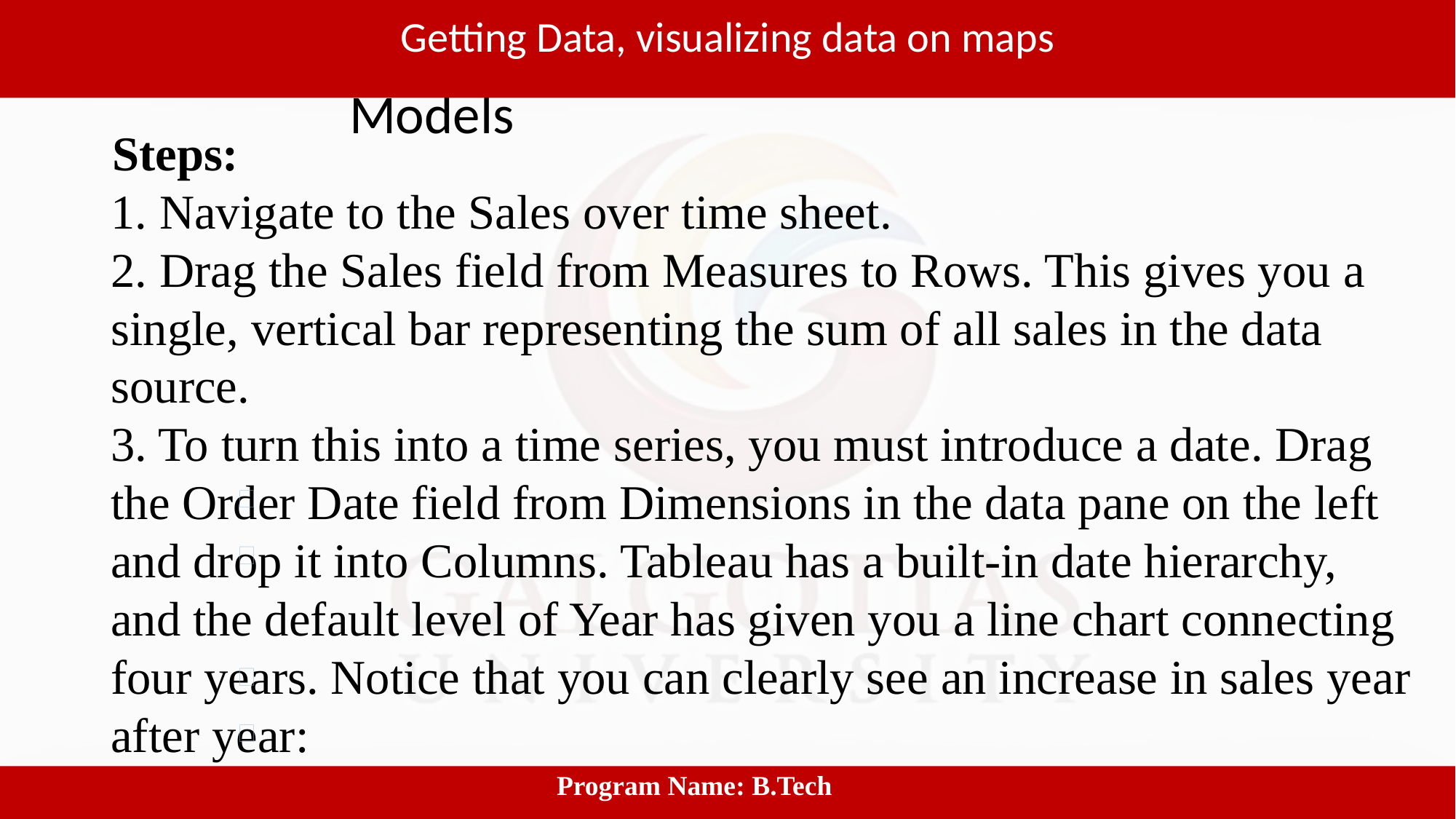

Getting Data, visualizing data on maps
# Software process and Process Models
Steps:
1. Navigate to the Sales over time sheet.
2. Drag the Sales field from Measures to Rows. This gives you a
single, vertical bar representing the sum of all sales in the data
source.
3. To turn this into a time series, you must introduce a date. Drag the Order Date field from Dimensions in the data pane on the left and drop it into Columns. Tableau has a built-in date hierarchy, and the default level of Year has given you a line chart connecting four years. Notice that you can clearly see an increase in sales year
after year:

 					Program Name: B.Tech
14